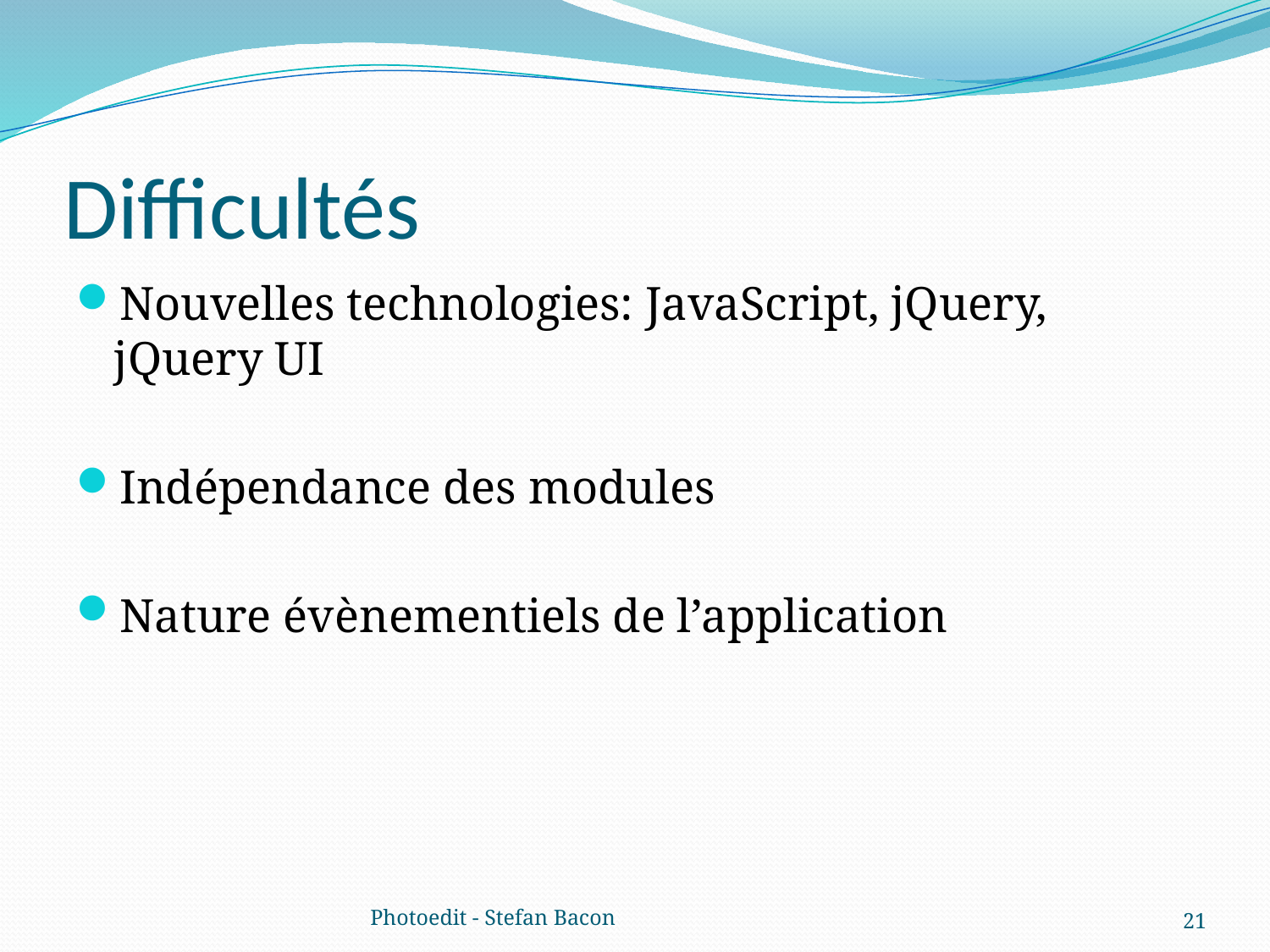

# Difficultés
Nouvelles technologies: JavaScript, jQuery, jQuery UI

Indépendance des modules

Nature évènementiels de l’application
Photoedit - Stefan Bacon
21